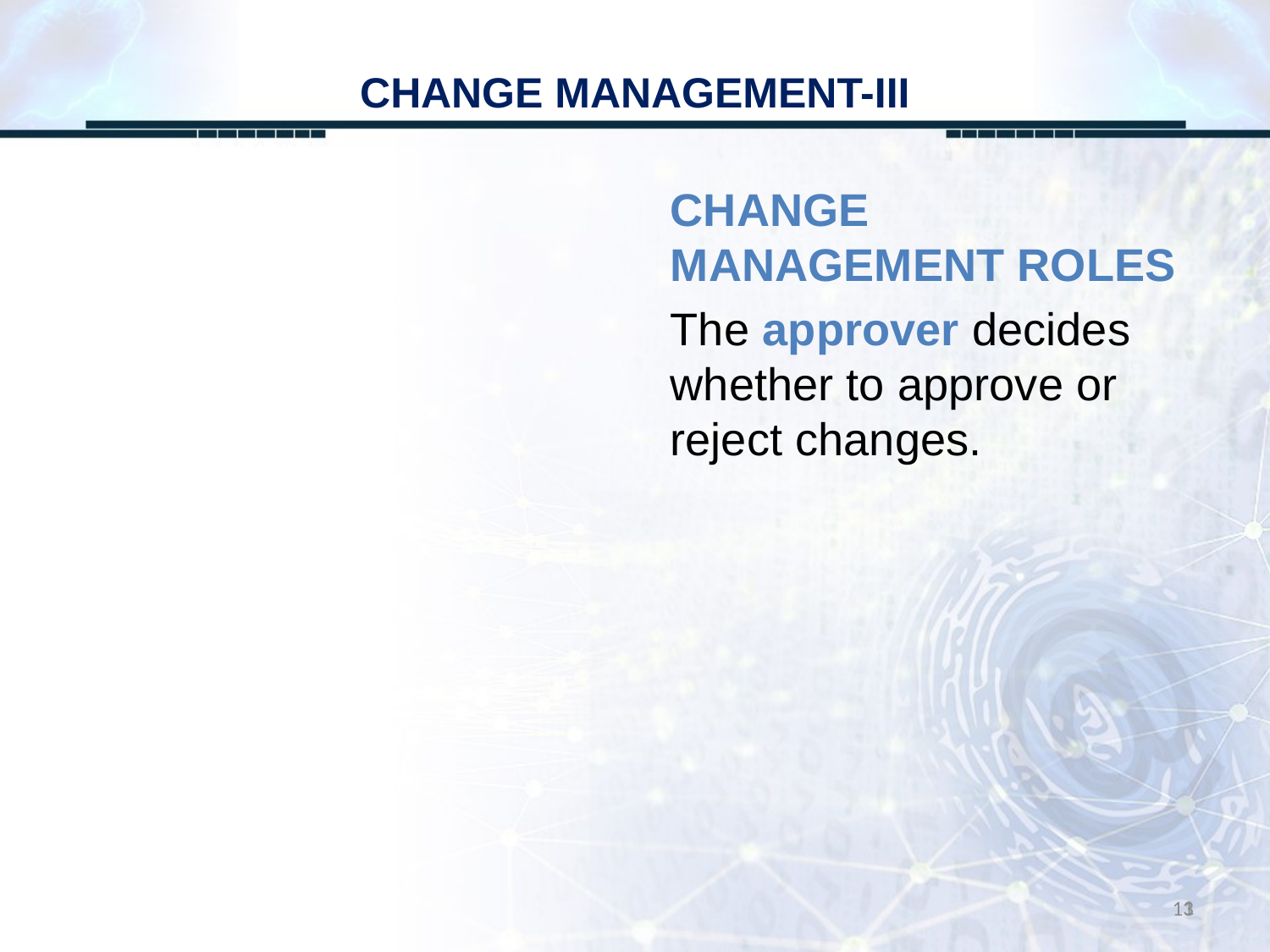

# CHANGE MANAGEMENT-III
CHANGE MANAGEMENT ROLES
The approver decides whether to approve or reject changes.

13